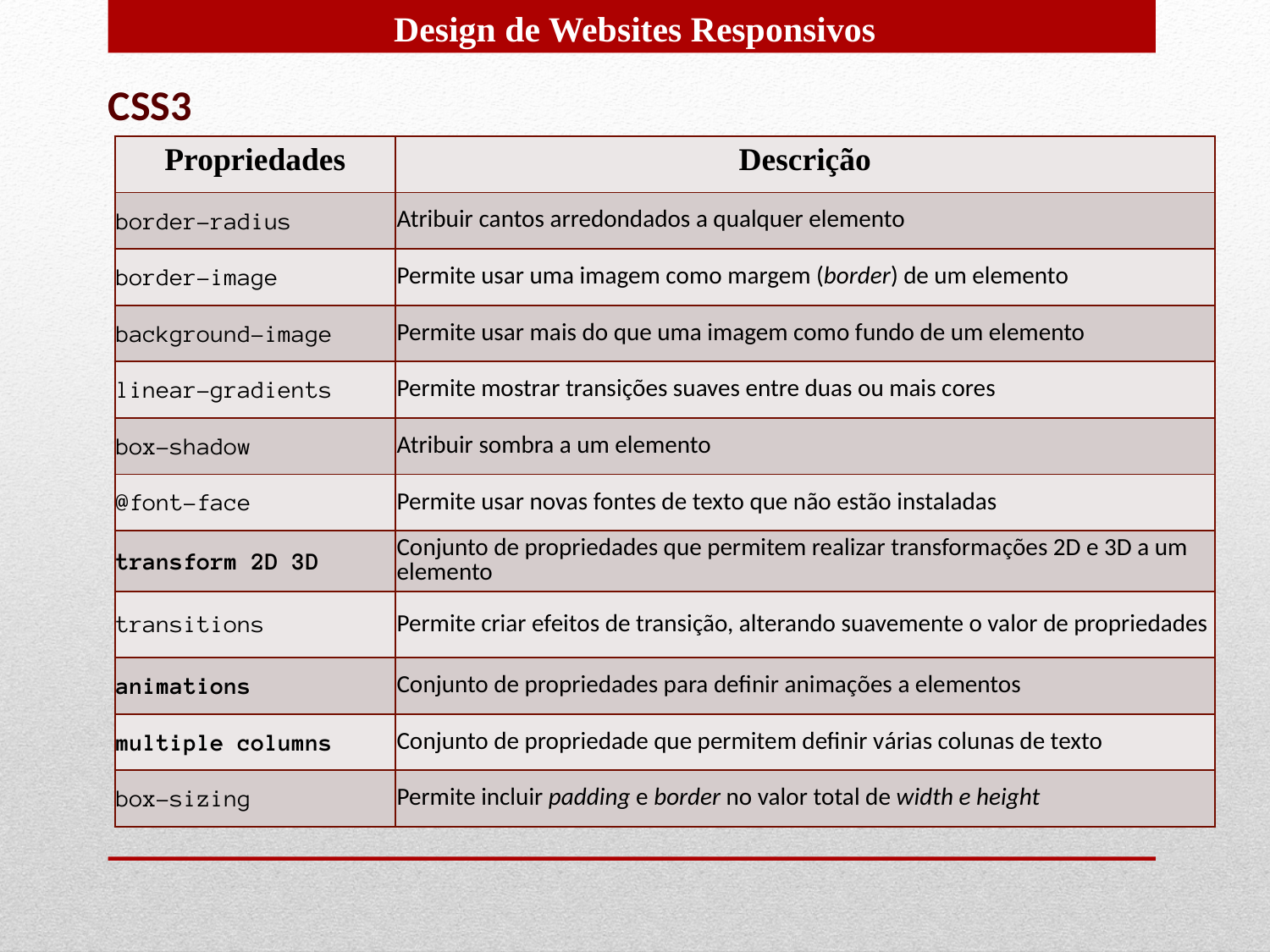

CSS3
| Propriedades | Descrição |
| --- | --- |
| border-radius | Atribuir cantos arredondados a qualquer elemento |
| border-image | Permite usar uma imagem como margem (border) de um elemento |
| background-image | Permite usar mais do que uma imagem como fundo de um elemento |
| linear-gradients | Permite mostrar transições suaves entre duas ou mais cores |
| box-shadow | Atribuir sombra a um elemento |
| @font-face | Permite usar novas fontes de texto que não estão instaladas |
| transform 2D 3D | Conjunto de propriedades que permitem realizar transformações 2D e 3D a um elemento |
| transitions | Permite criar efeitos de transição, alterando suavemente o valor de propriedades |
| animations | Conjunto de propriedades para definir animações a elementos |
| multiple columns | Conjunto de propriedade que permitem definir várias colunas de texto |
| box-sizing | Permite incluir padding e border no valor total de width e height |